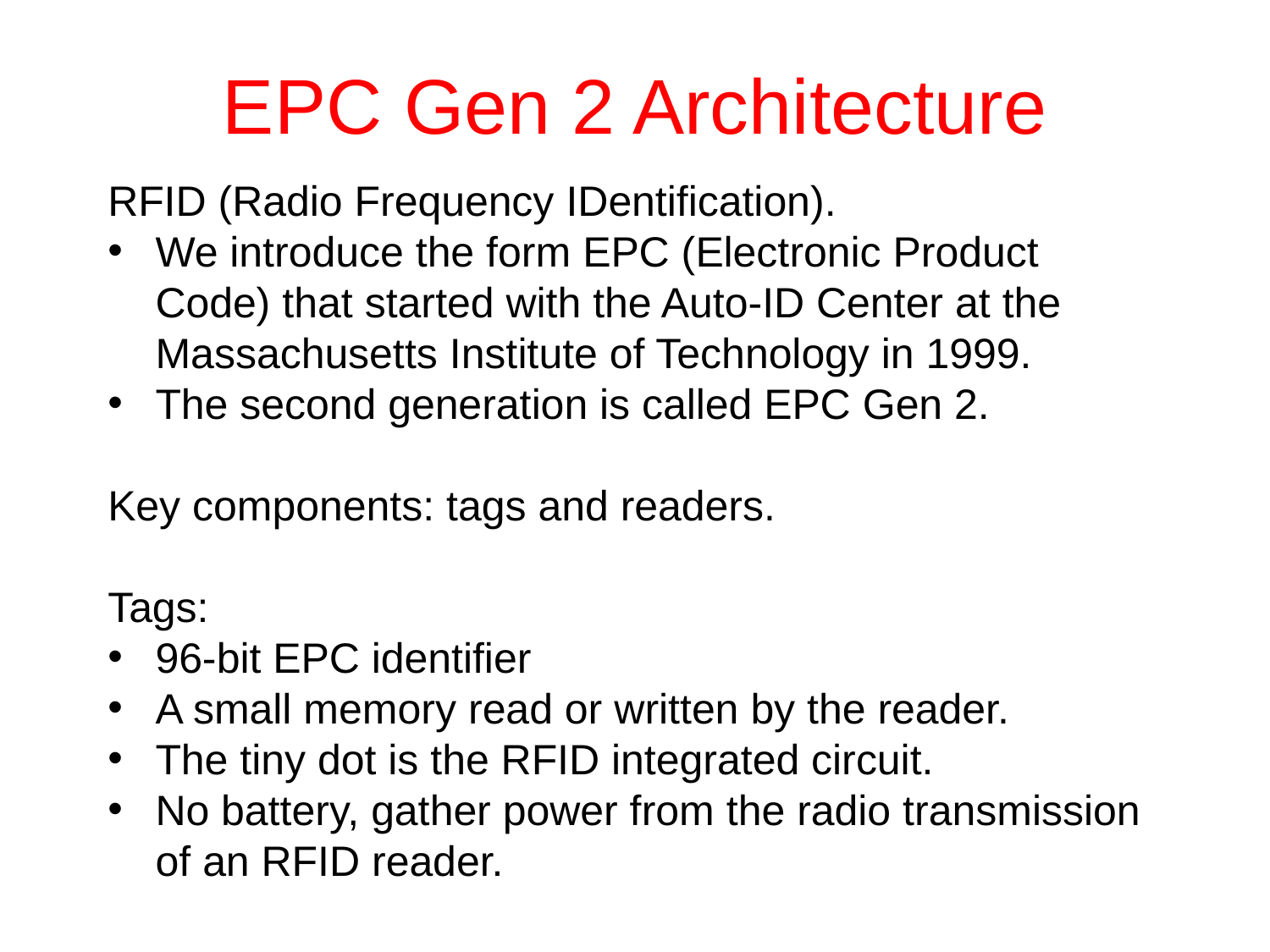

# EPC Gen 2 Architecture
RFID (Radio Frequency IDentification).
We introduce the form EPC (Electronic Product Code) that started with the Auto-ID Center at the Massachusetts Institute of Technology in 1999.
The second generation is called EPC Gen 2.

Key components: tags and readers.

Tags:
96-bit EPC identifier
A small memory read or written by the reader.
The tiny dot is the RFID integrated circuit.
No battery, gather power from the radio transmission of an RFID reader.